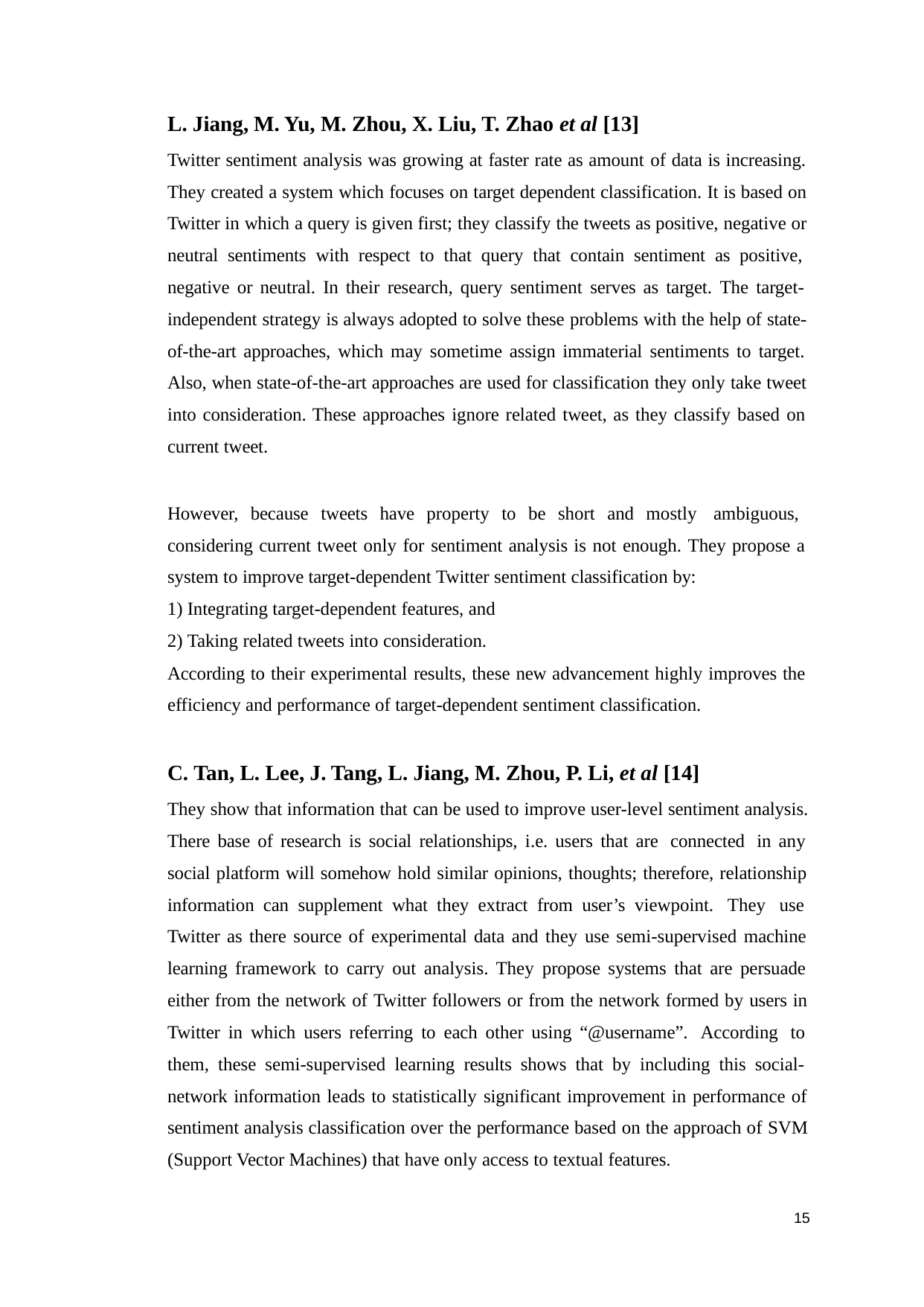

L. Jiang, M. Yu, M. Zhou, X. Liu, T. Zhao et al [13]
Twitter sentiment analysis was growing at faster rate as amount of data is increasing.  They created a system which focuses on target dependent classification. It is based on  Twitter in which a query is given first; they classify the tweets as positive, negative or  neutral sentiments with respect to that query that contain sentiment as positive,  negative or neutral. In their research, query sentiment serves as target. The target-  independent strategy is always adopted to solve these problems with the help of state-  of-the-art approaches, which may sometime assign immaterial sentiments to target.  Also, when state-of-the-art approaches are used for classification they only take tweet  into consideration. These approaches ignore related tweet, as they classify based on  current tweet.

However, because tweets have property to be short and mostly ambiguous,  considering current tweet only for sentiment analysis is not enough. They propose a  system to improve target-dependent Twitter sentiment classification by:
Integrating target-dependent features, and
Taking related tweets into consideration.
According to their experimental results, these new advancement highly improves the  efficiency and performance of target-dependent sentiment classification.

C. Tan, L. Lee, J. Tang, L. Jiang, M. Zhou, P. Li, et al [14]
They show that information that can be used to improve user-level sentiment analysis.  There base of research is social relationships, i.e. users that are connected in any  social platform will somehow hold similar opinions, thoughts; therefore, relationship  information can supplement what they extract from user’s viewpoint. They use  Twitter as there source of experimental data and they use semi-supervised machine  learning framework to carry out analysis. They propose systems that are persuade  either from the network of Twitter followers or from the network formed by users in  Twitter in which users referring to each other using “@username”. According to  them, these semi-supervised learning results shows that by including this social-  network information leads to statistically significant improvement in performance of  sentiment analysis classification over the performance based on the approach of SVM  (Support Vector Machines) that have only access to textual features.
15